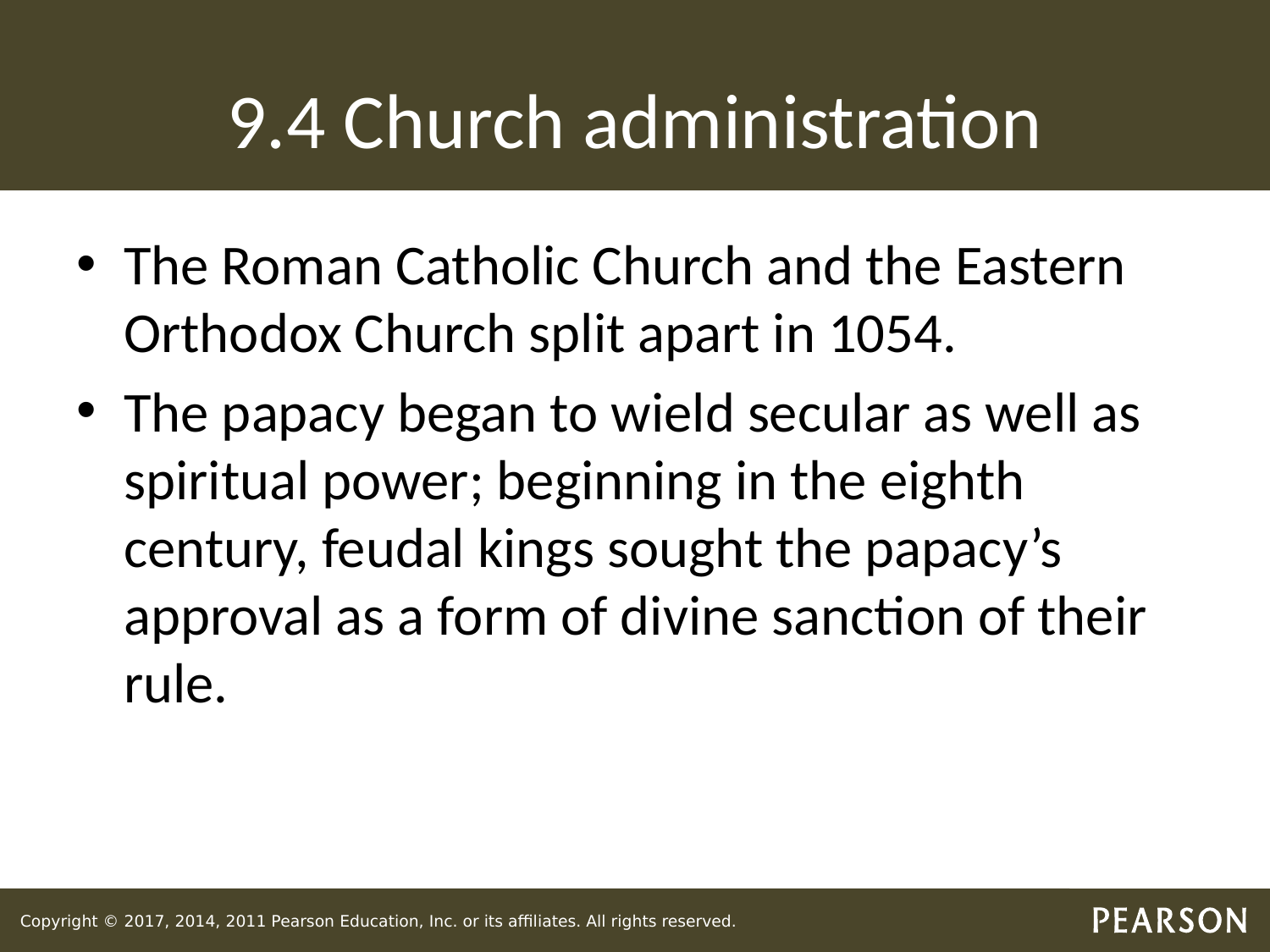

# 9.4 Church administration
The Roman Catholic Church and the Eastern Orthodox Church split apart in 1054.
The papacy began to wield secular as well as spiritual power; beginning in the eighth century, feudal kings sought the papacy’s approval as a form of divine sanction of their rule.